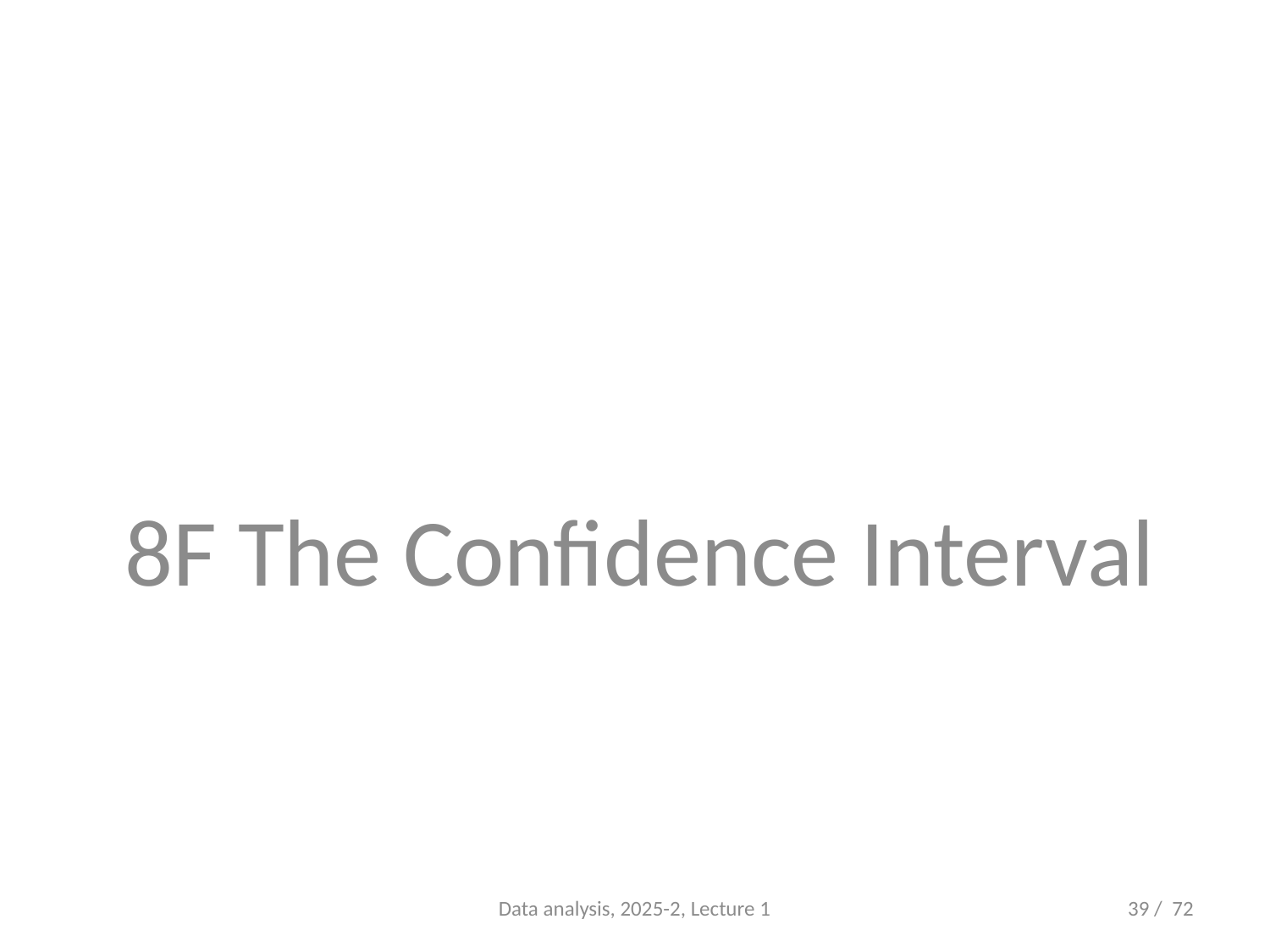

8F The Confidence Interval
#
Data analysis, 2025-2, Lecture 1
39 /  72